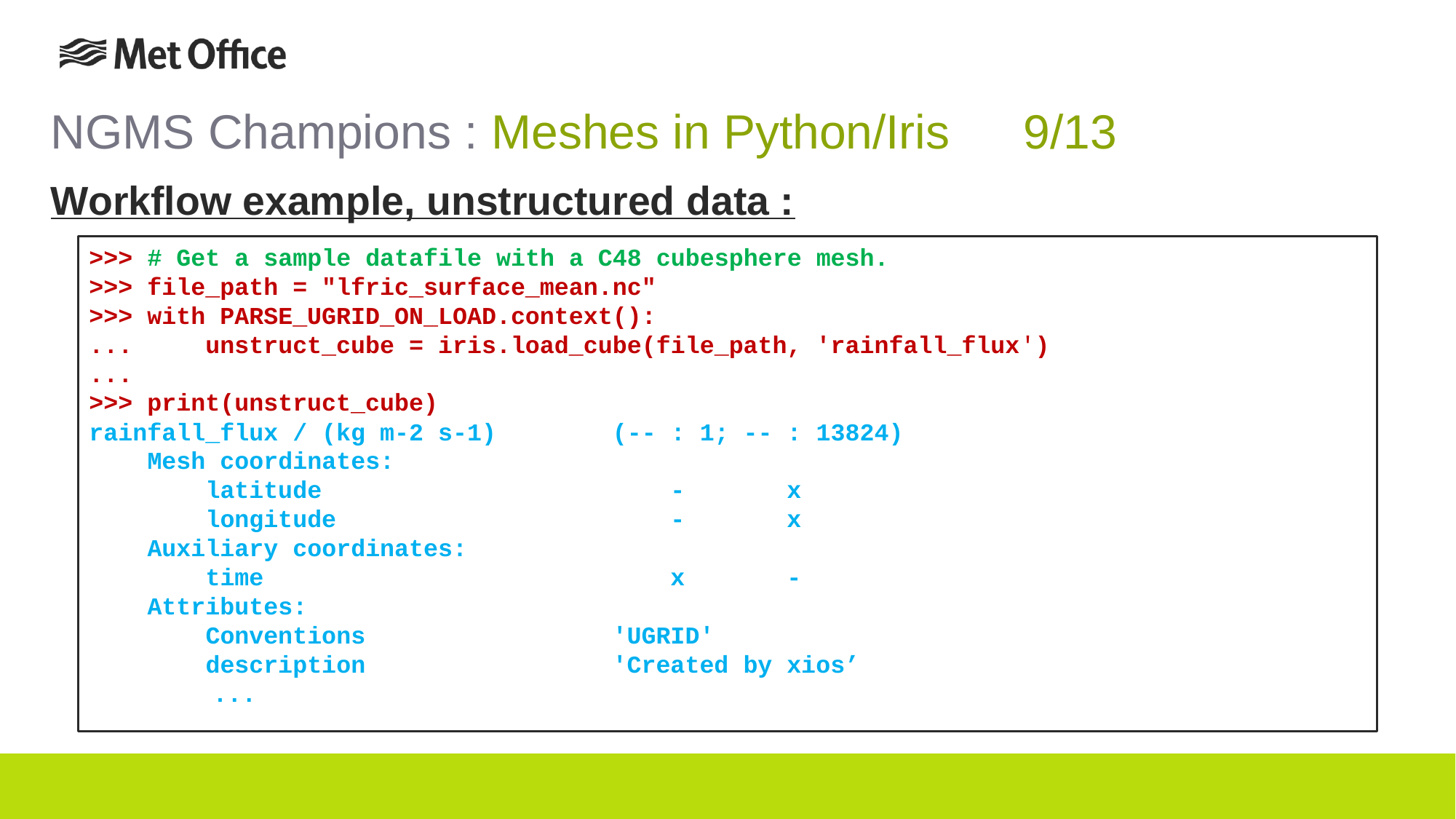

# NGMS Champions : Meshes in Python/Iris 				9/13
Workflow example, unstructured data :
>>> # Get a sample datafile with a C48 cubesphere mesh.
>>> file_path = "lfric_surface_mean.nc"
>>> with PARSE_UGRID_ON_LOAD.context():
...     unstruct_cube = iris.load_cube(file_path, 'rainfall_flux')
...
>>> print(unstruct_cube)
rainfall_flux / (kg m-2 s-1)        (-- : 1; -- : 13824)
    Mesh coordinates:
        latitude                        -       x
        longitude                       -       x
    Auxiliary coordinates:
        time                            x       -
    Attributes:
        Conventions                 'UGRID'
        description                 'Created by xios’
	 ...